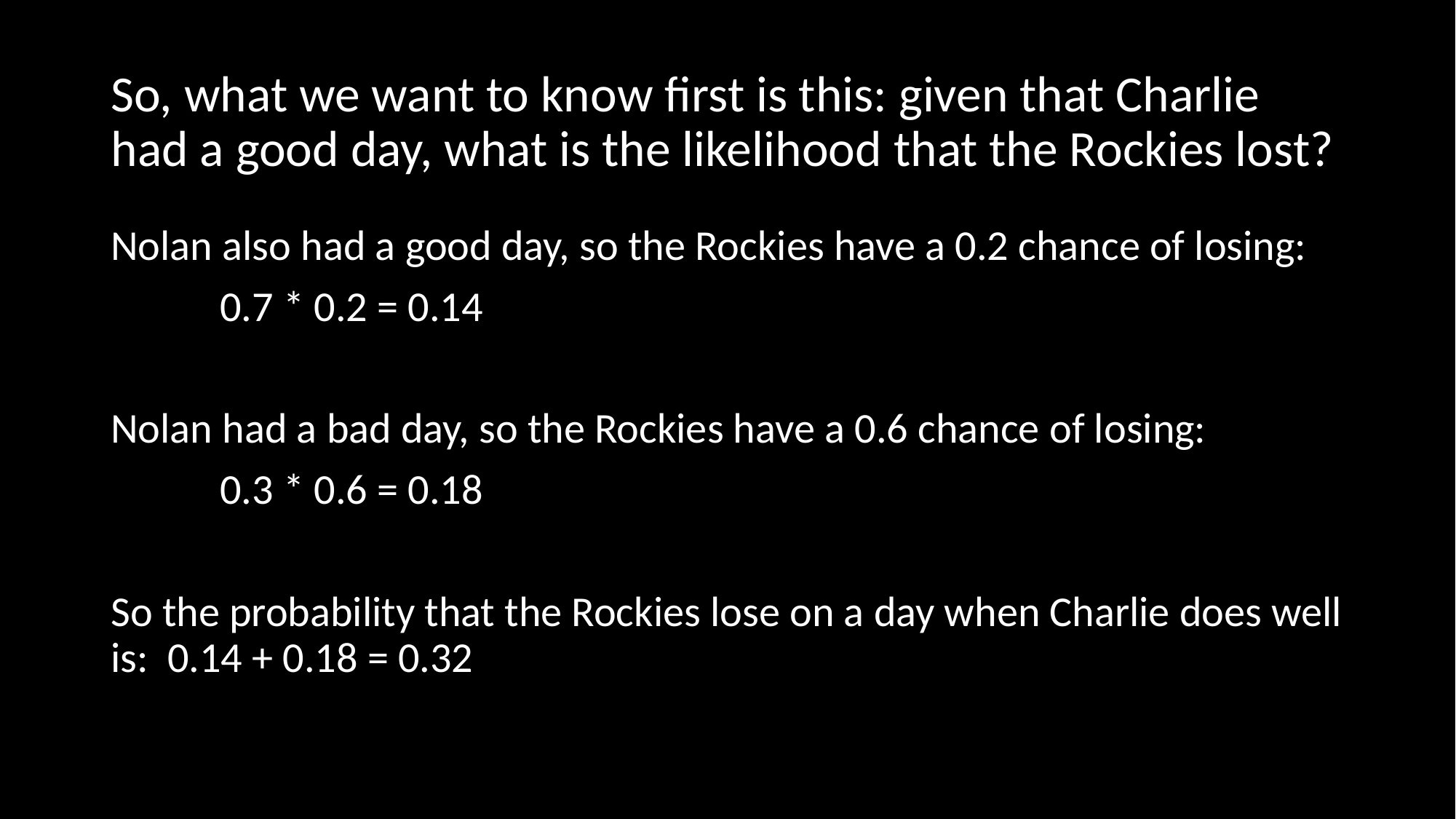

# So, what we want to know first is this: given that Charlie had a good day, what is the likelihood that the Rockies lost?
Nolan also had a good day, so the Rockies have a 0.2 chance of losing:
	0.7 * 0.2 = 0.14

Nolan had a bad day, so the Rockies have a 0.6 chance of losing:
	0.3 * 0.6 = 0.18

So the probability that the Rockies lose on a day when Charlie does well is:  0.14 + 0.18 = 0.32